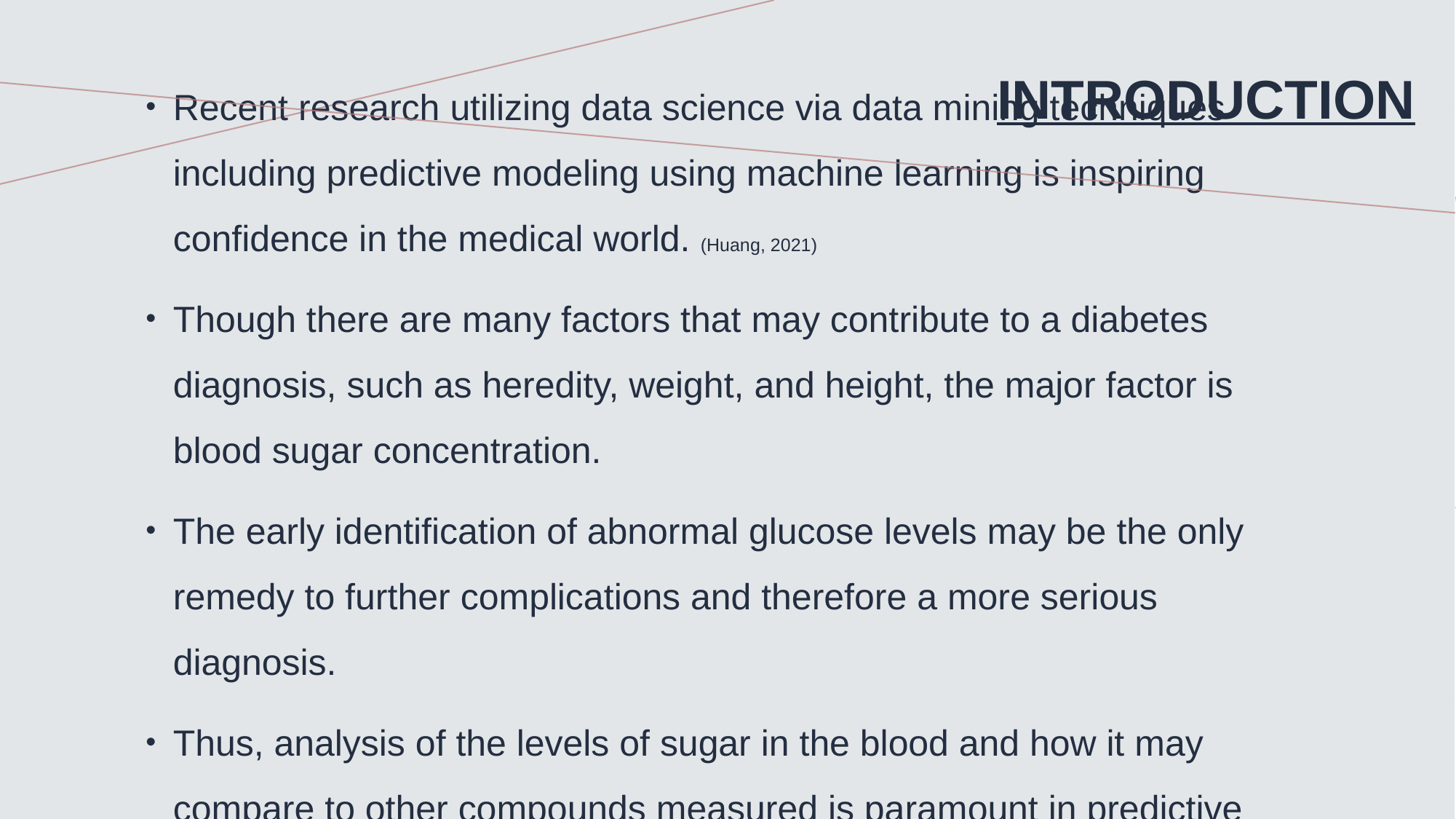

# Introduction
Recent research utilizing data science via data mining techniques including predictive modeling using machine learning is inspiring confidence in the medical world. (Huang, 2021)
Though there are many factors that may contribute to a diabetes diagnosis, such as heredity, weight, and height, the major factor is blood sugar concentration.
The early identification of abnormal glucose levels may be the only remedy to further complications and therefore a more serious diagnosis.
Thus, analysis of the levels of sugar in the blood and how it may compare to other compounds measured is paramount in predictive modeling.